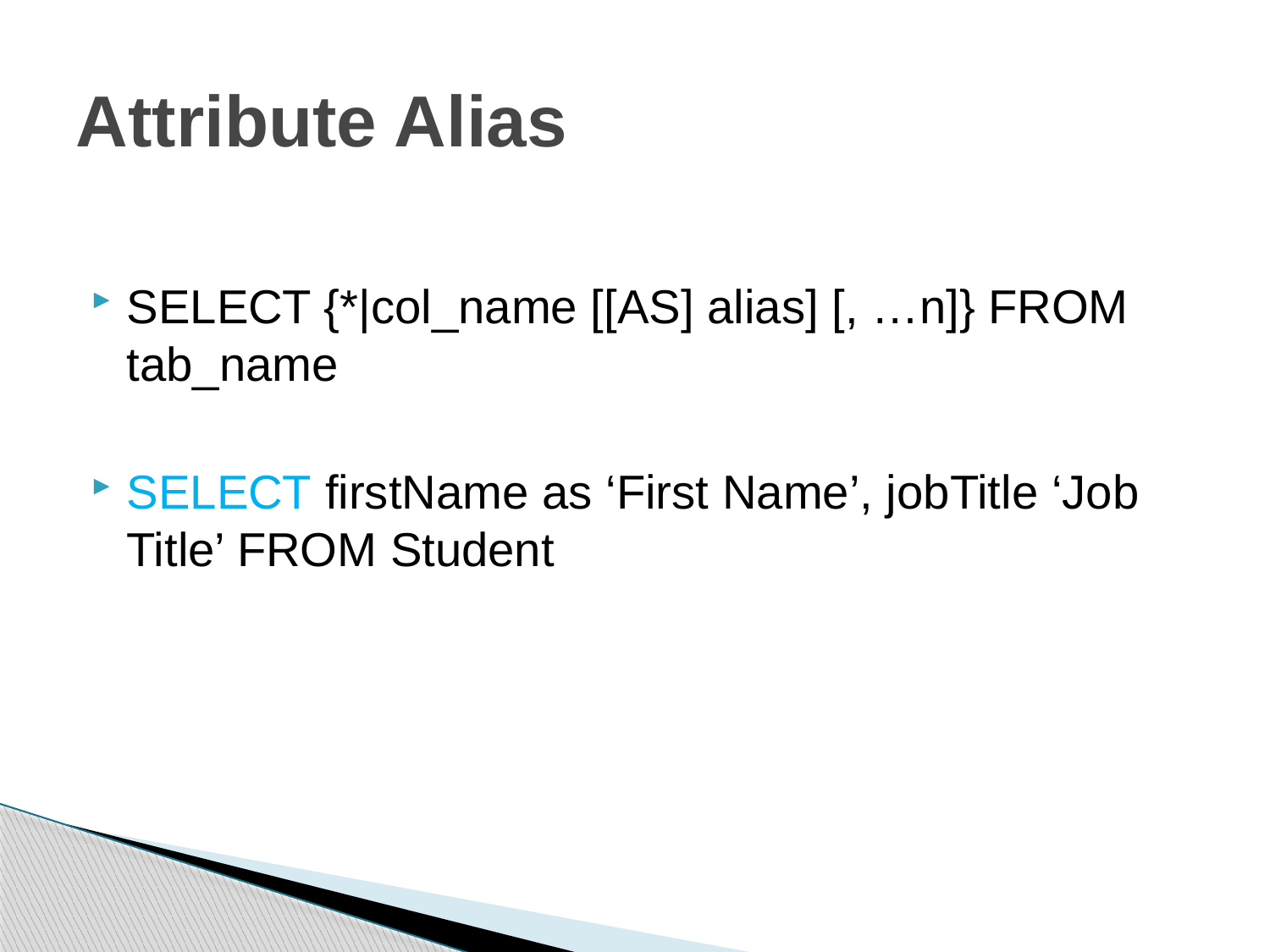

# Attribute Alias

SELECT {*|col_name [[AS] alias] [, …n]} FROM tab_name

SELECT firstName as ‘First Name’, jobTitle ‘Job Title’ FROM Student